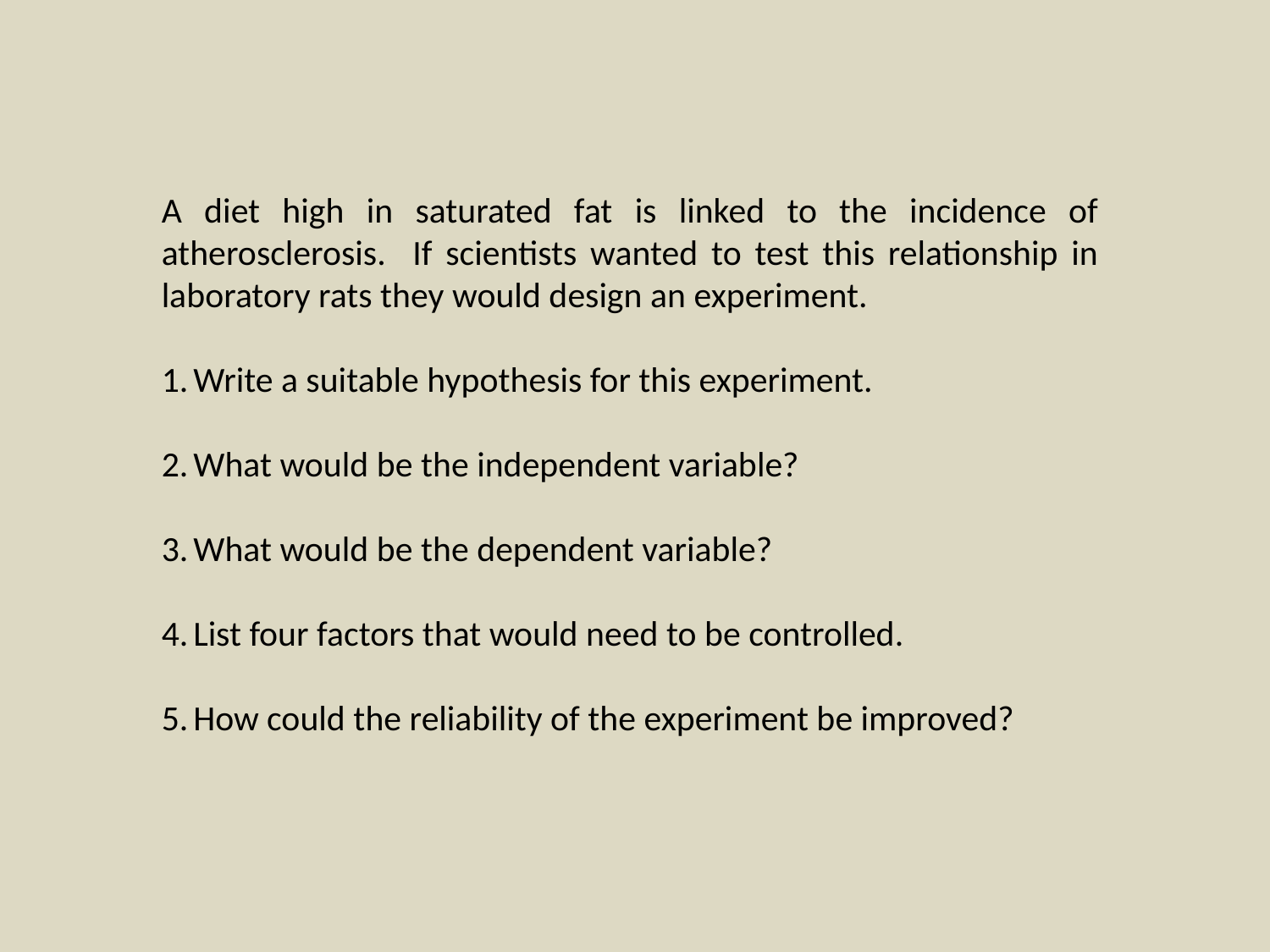

A diet high in saturated fat is linked to the incidence of atherosclerosis.  If scientists wanted to test this relationship in laboratory rats they would design an experiment.

Write a suitable hypothesis for this experiment.

What would be the independent variable?

What would be the dependent variable?

List four factors that would need to be controlled.

How could the reliability of the experiment be improved?